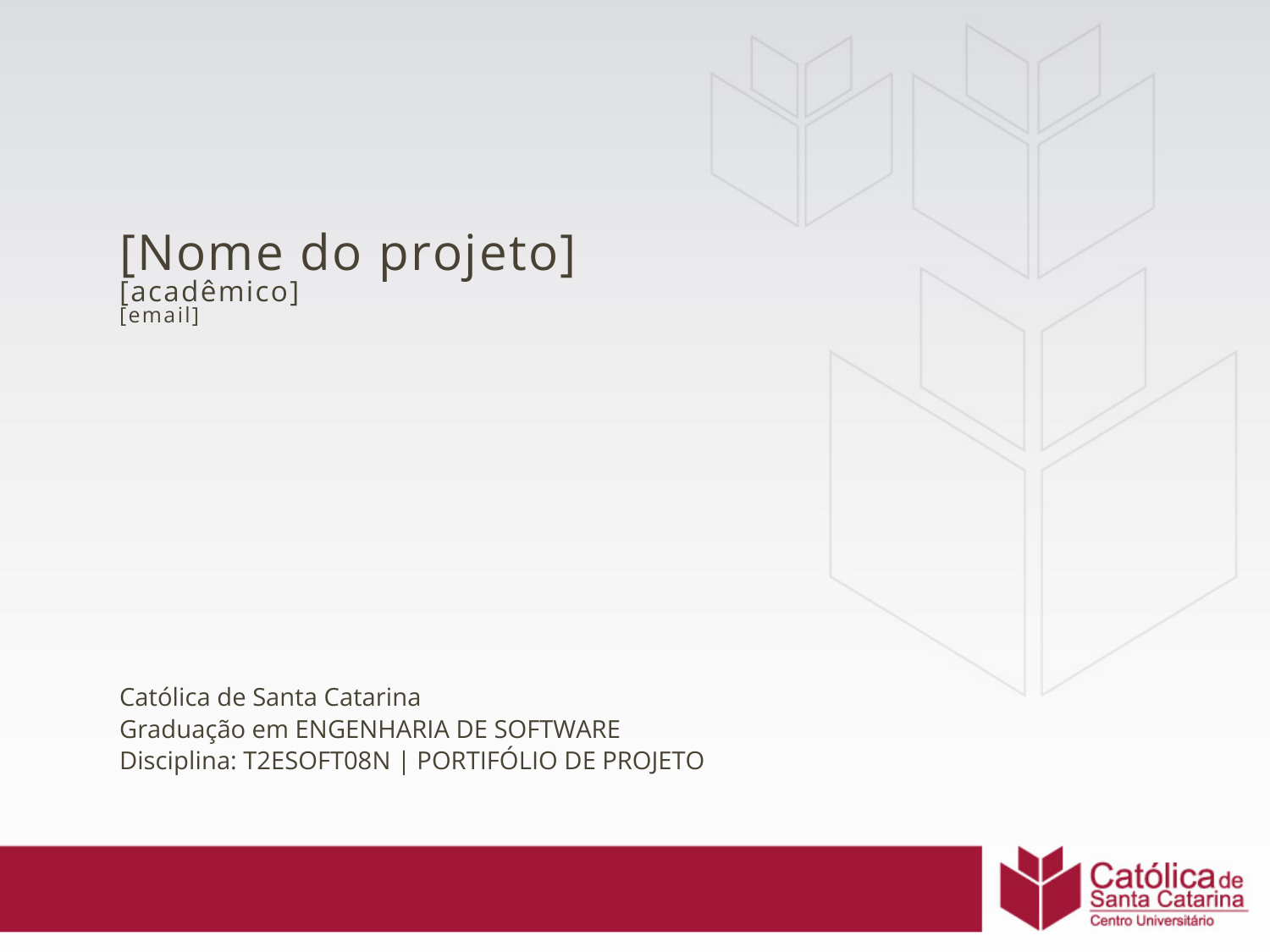

# [Nome do projeto] [acadêmico] [email]
Católica de Santa Catarina
Graduação em ENGENHARIA DE SOFTWARE
Disciplina: T2ESOFT08N | PORTIFÓLIO DE PROJETO